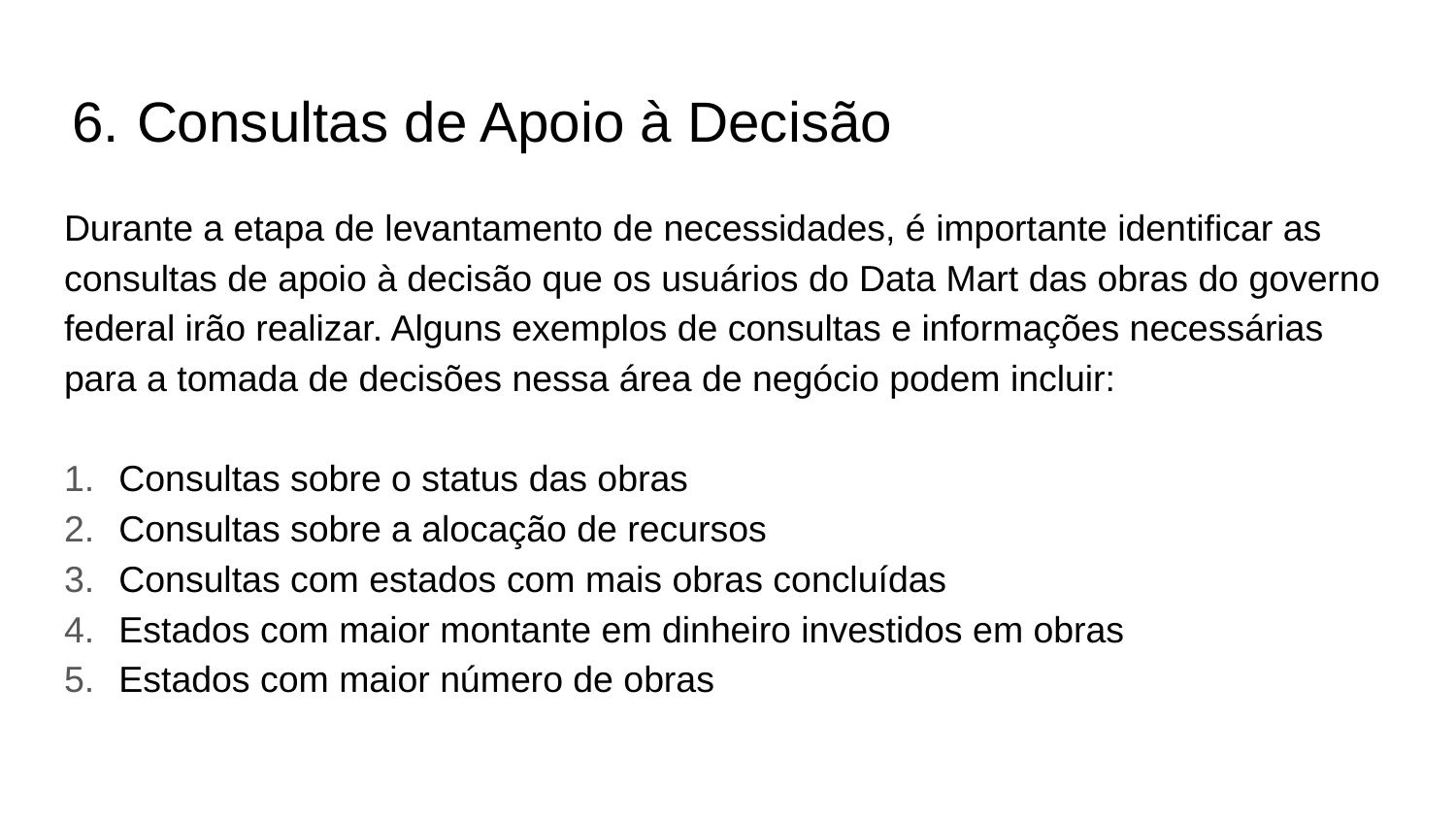

# Consultas de Apoio à Decisão

Durante a etapa de levantamento de necessidades, é importante identificar as consultas de apoio à decisão que os usuários do Data Mart das obras do governo federal irão realizar. Alguns exemplos de consultas e informações necessárias para a tomada de decisões nessa área de negócio podem incluir:

Consultas sobre o status das obras
Consultas sobre a alocação de recursos
Consultas com estados com mais obras concluídas
Estados com maior montante em dinheiro investidos em obras
Estados com maior número de obras